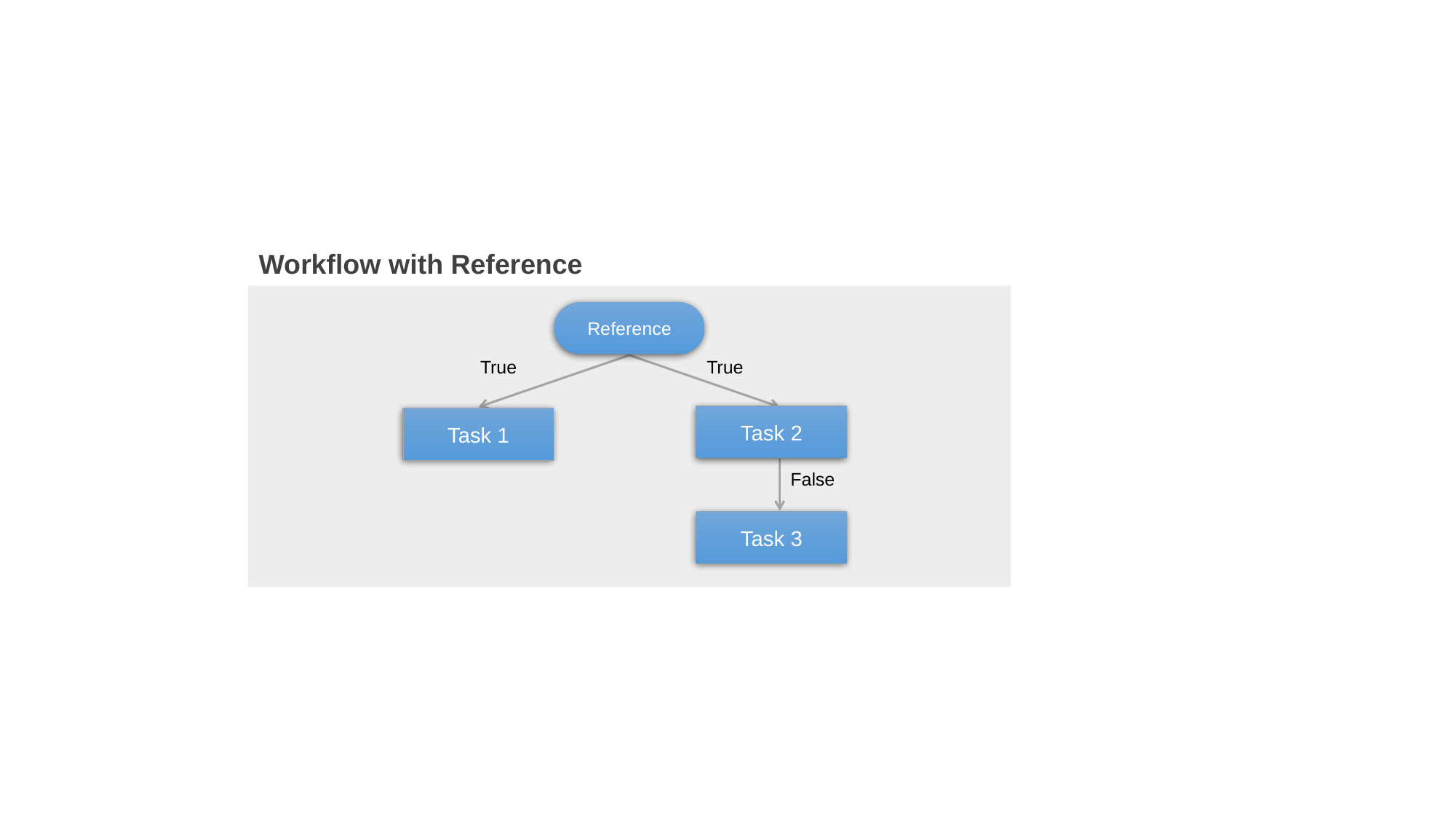

Workflow with Reference

Reference
True
True
Task 2
Task 1
False
Task 3